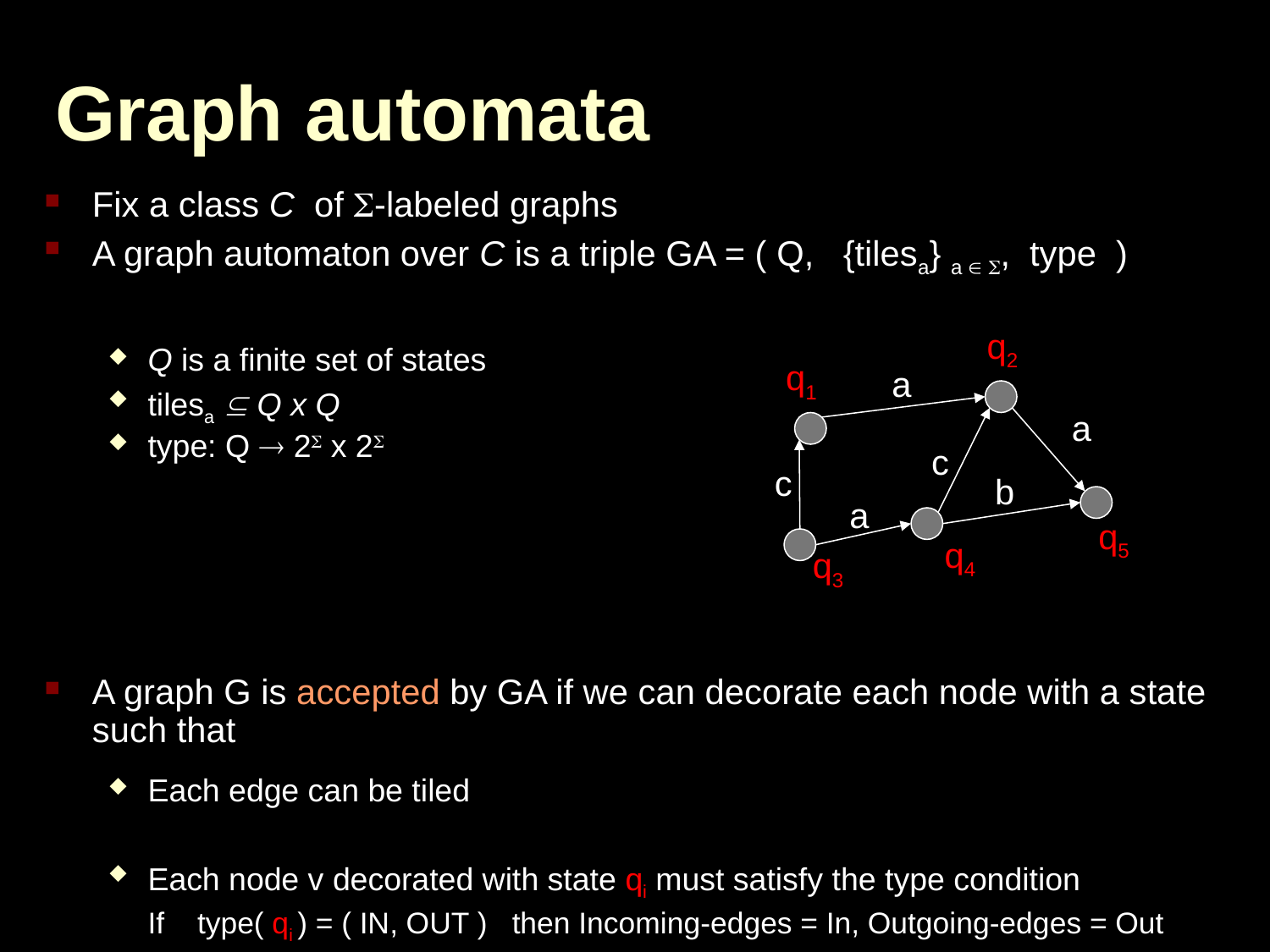

# Graph automata
Fix a class C  of Σ-labeled graphs
A graph automaton over C is a triple GA = ( Q,   {tilesa} a ∈ Σ,  type  )

Q is a finite set of states
tilesa ⊆ Q x Q
type: Q → 2Σ x 2Σ

A graph G is accepted by GA if we can decorate each node with a state such that

Each edge can be tiled

Each node v decorated with state qi must satisfy the type condition
	If    type( qi ) = ( IN, OUT )   then Incoming-edges = In, Outgoing-edges = Out

q2
q1
q5
q4
q3
a

a

c
c
b
a